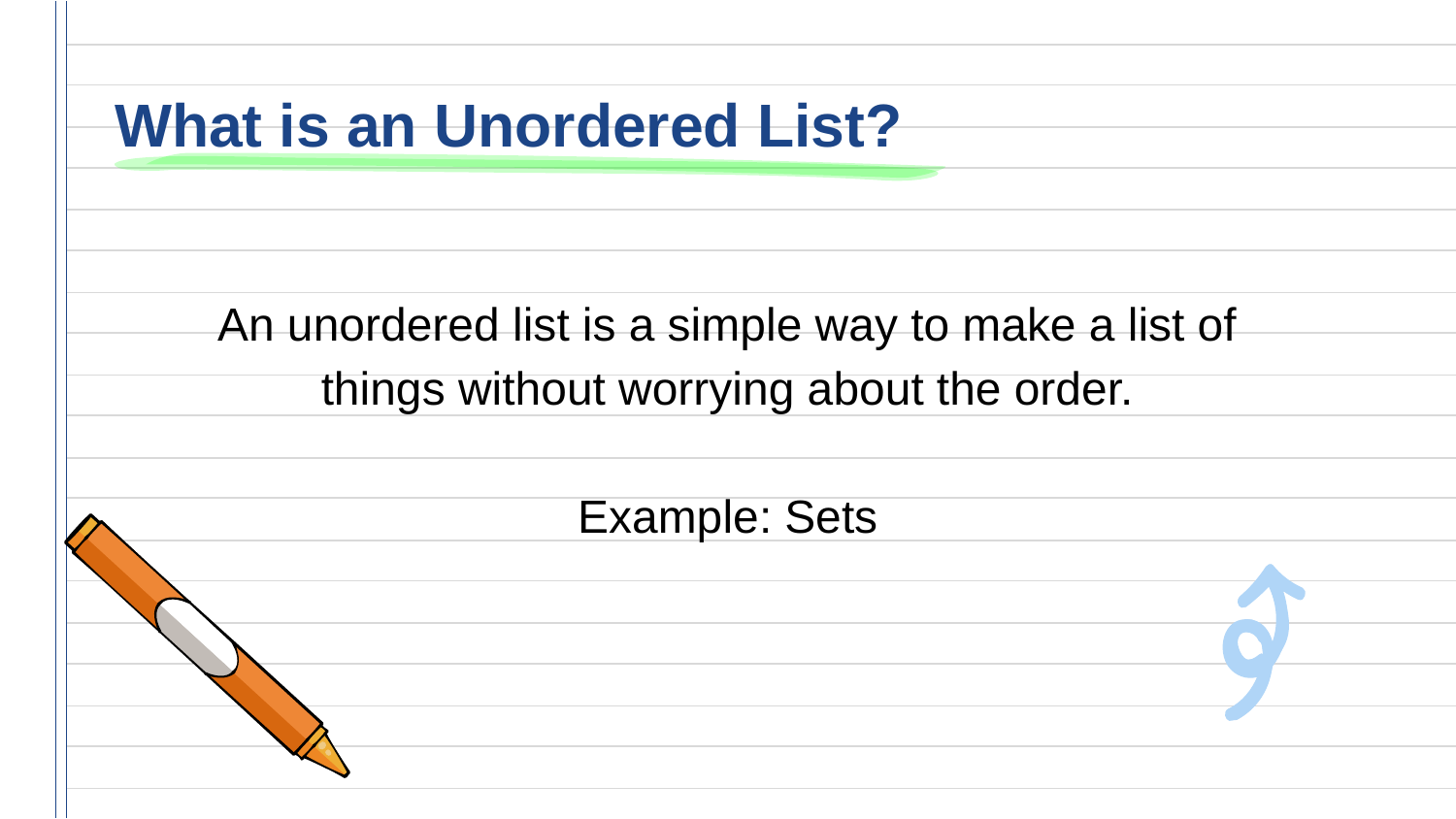

# What is an Unordered List?

An unordered list is a simple way to make a list of things without worrying about the order.

Example: Sets